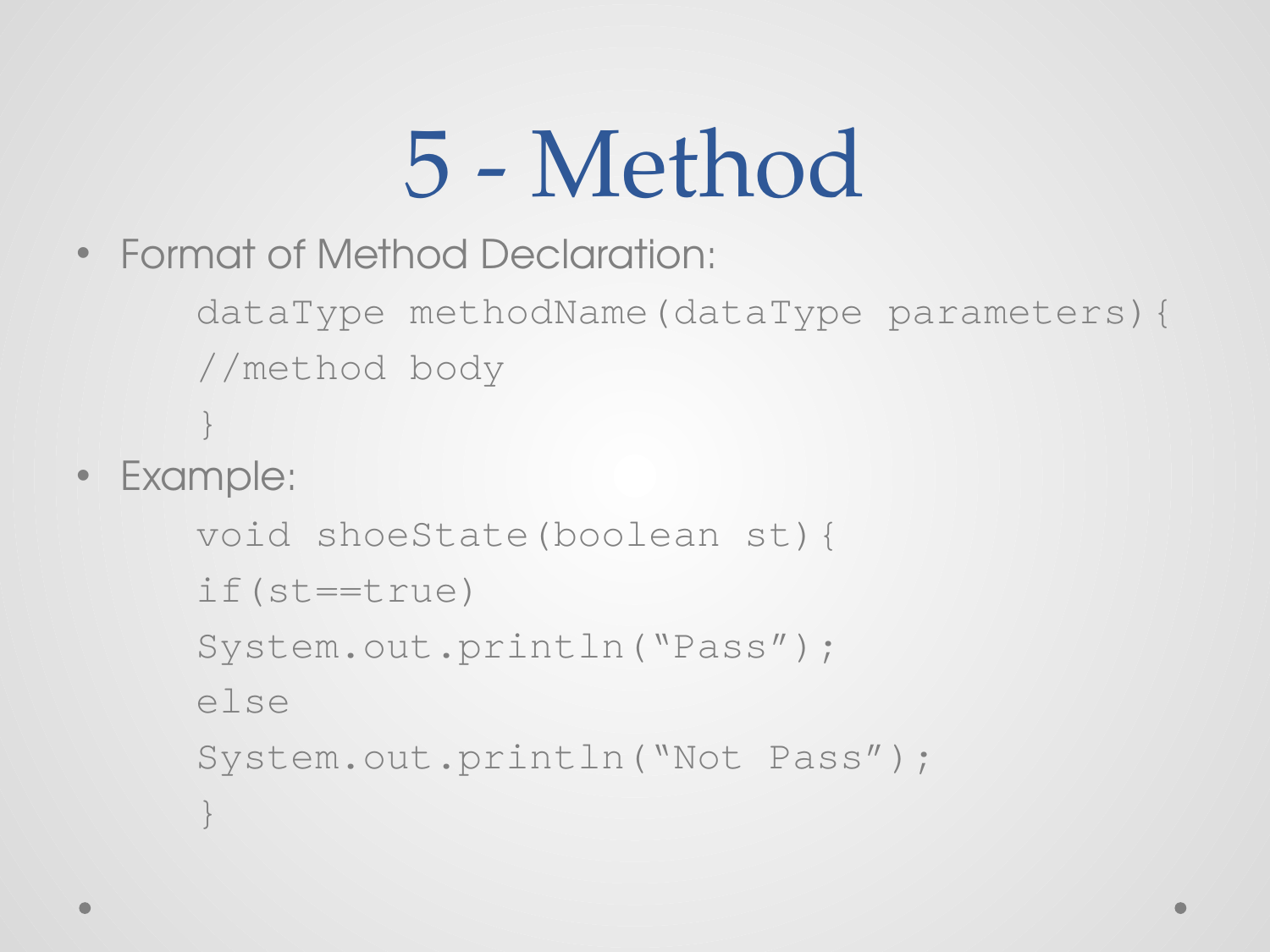

# 5 - Method
Format of Method Declaration:
	dataType methodName(dataType parameters){
		//method body
	}
Example:
	void shoeState(boolean st){
		if(st==true)
			System.out.println(“Pass”);
		else
			System.out.println(“Not Pass”);
	}